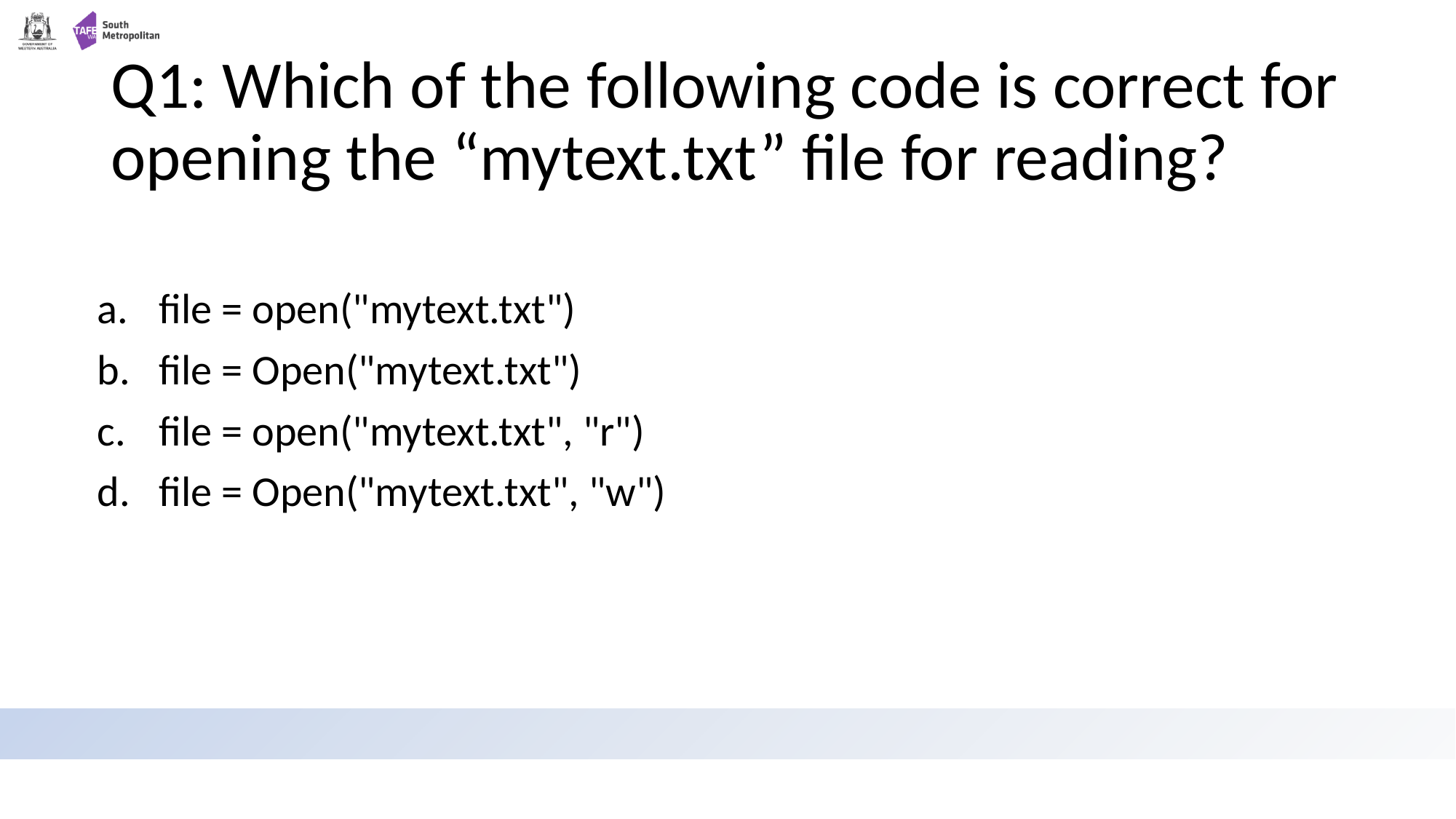

# Q1: Which of the following code is correct for opening the “mytext.txt” file for reading?

file = open("mytext.txt")
file = Open("mytext.txt")
file = open("mytext.txt", "r")
file = Open("mytext.txt", "w")